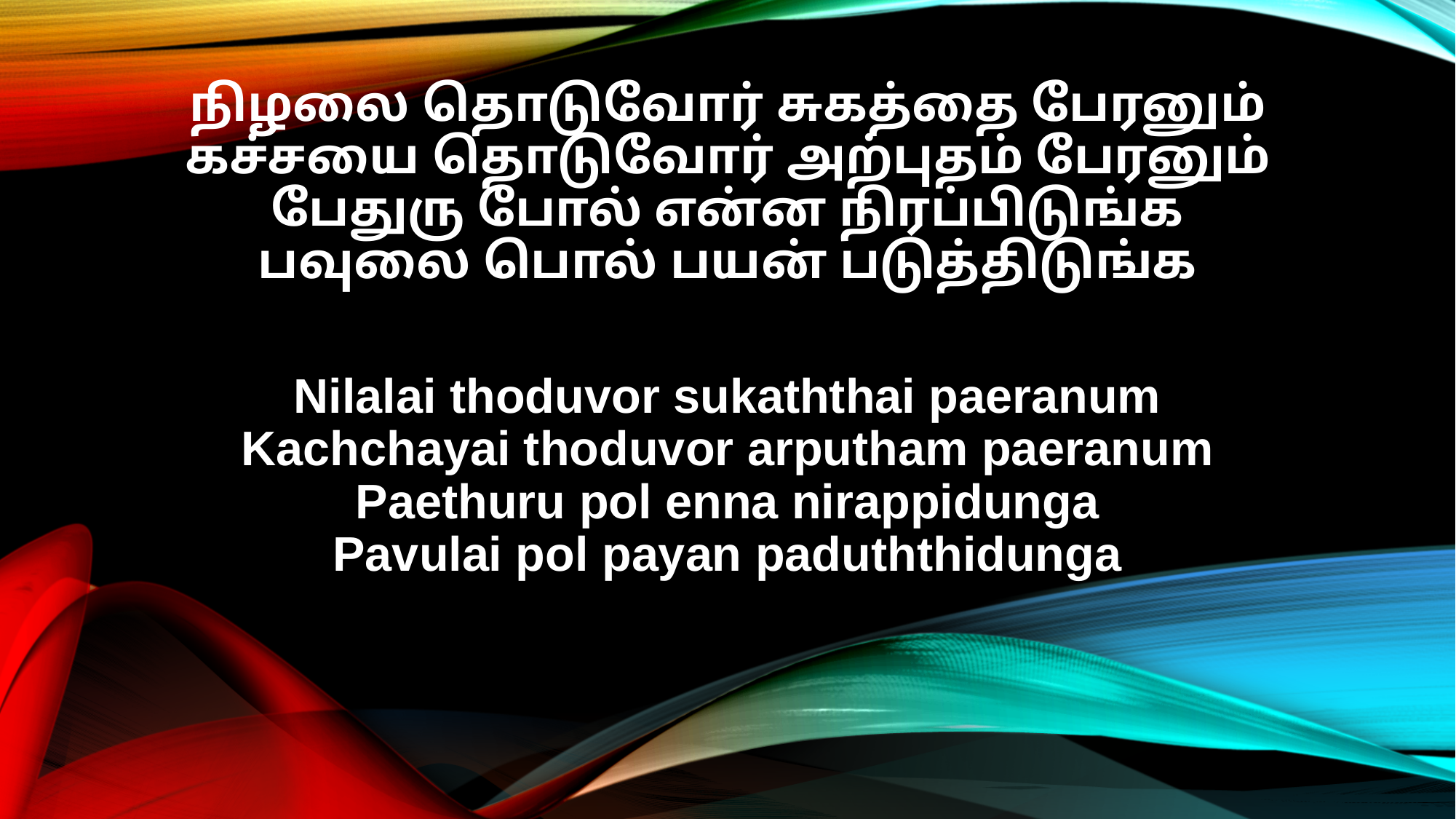

நிழலை தொடுவோர் சுகத்தை பேரனும்
கச்சயை தொடுவோர் அற்புதம் பேரனும்
பேதுரு போல் என்ன நிரப்பிடுங்க
பவுலை பொல் பயன் படுத்திடுங்க

Nilalai thoduvor sukaththai paeranum
Kachchayai thoduvor arputham paeranum
Paethuru pol enna nirappidunga
Pavulai pol payan paduththidunga